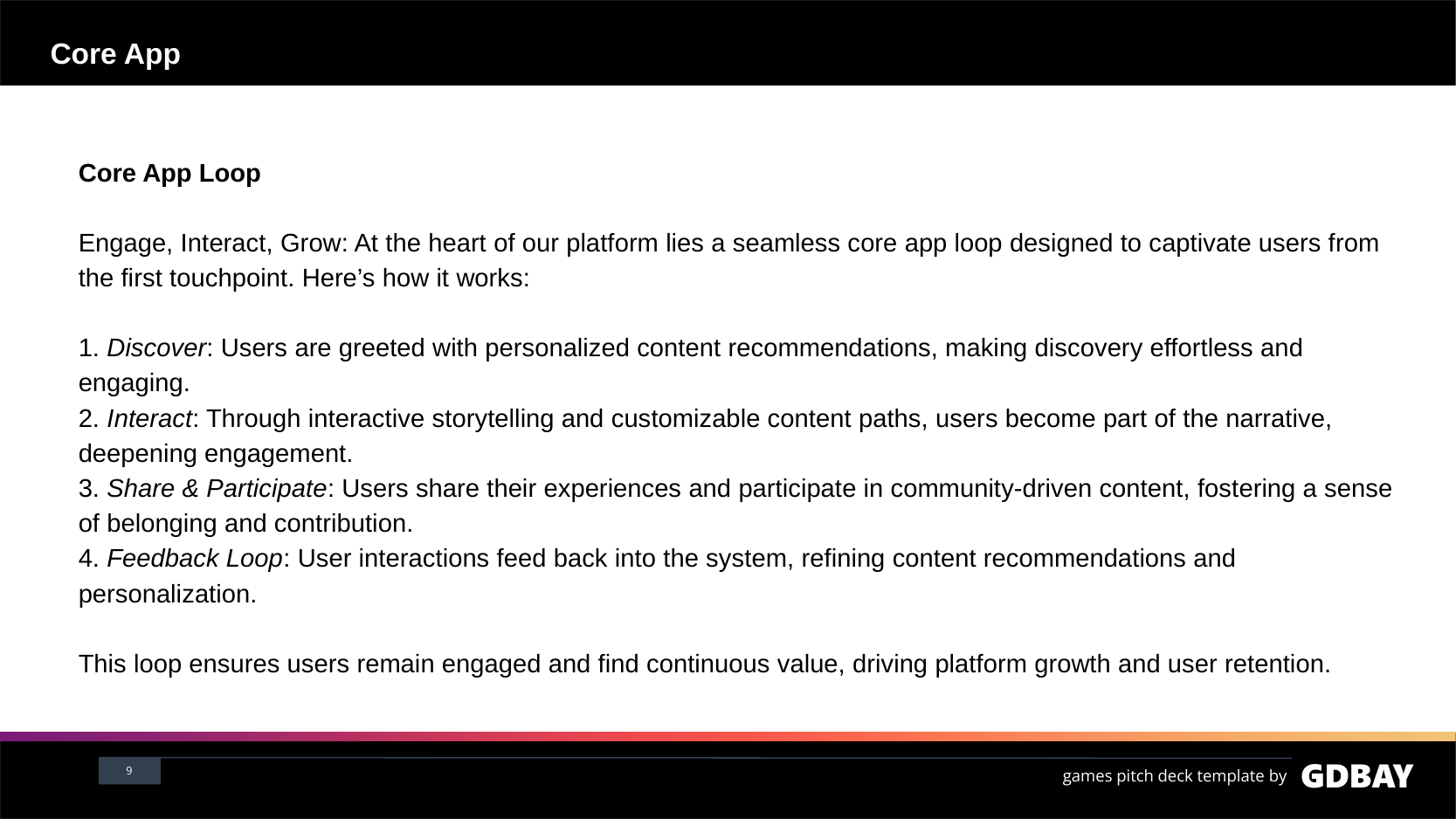

# Core App
Core App Loop

Engage, Interact, Grow: At the heart of our platform lies a seamless core app loop designed to captivate users from the first touchpoint. Here’s how it works:

1. Discover: Users are greeted with personalized content recommendations, making discovery effortless and engaging.
2. Interact: Through interactive storytelling and customizable content paths, users become part of the narrative, deepening engagement.
3. Share & Participate: Users share their experiences and participate in community-driven content, fostering a sense of belonging and contribution.
4. Feedback Loop: User interactions feed back into the system, refining content recommendations and personalization.

This loop ensures users remain engaged and find continuous value, driving platform growth and user retention.
9